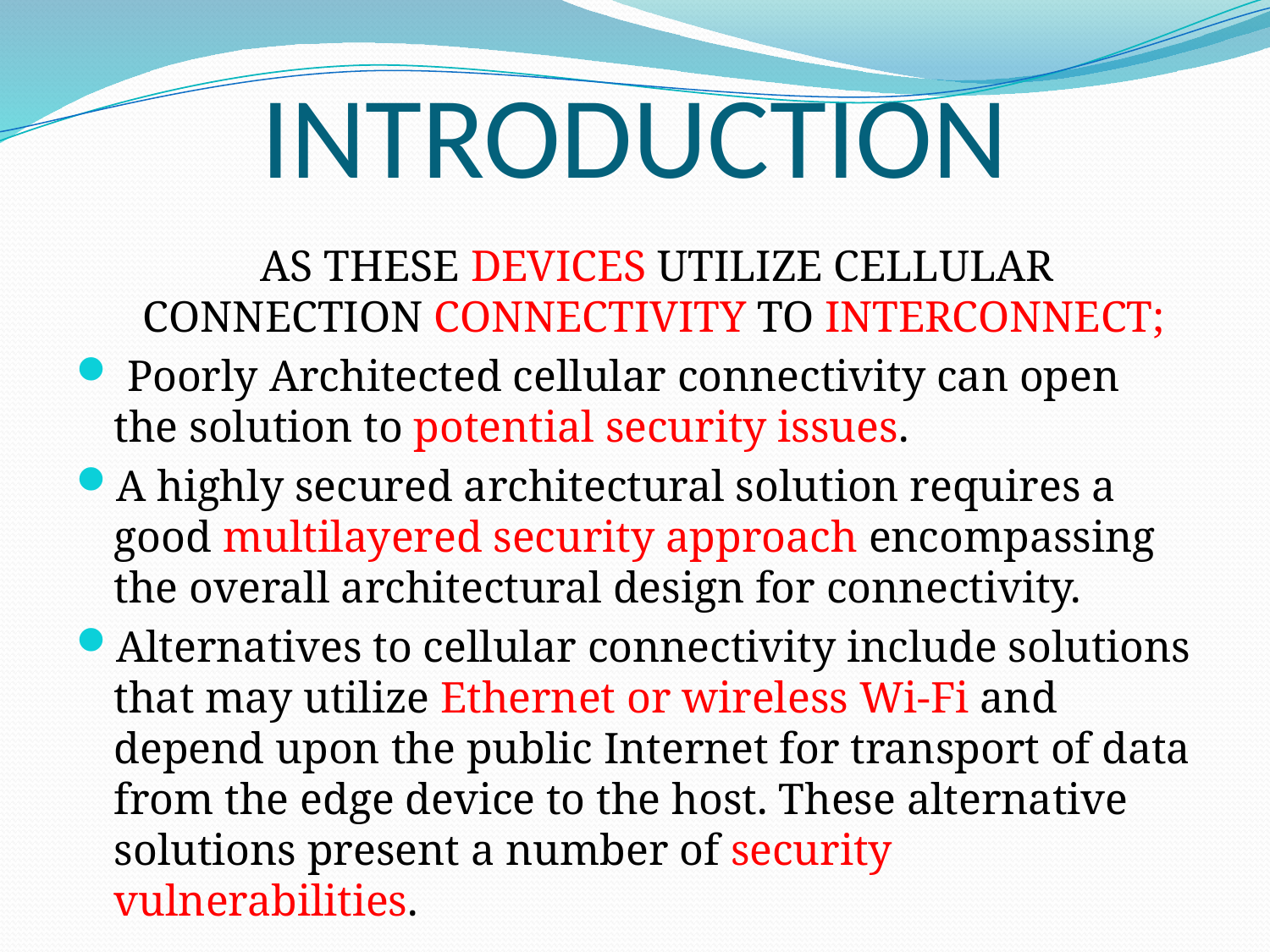

# INTRODUCTION
    AS THESE DEVICES UTILIZE CELLULAR CONNECTION CONNECTIVITY TO INTERCONNECT;
 Poorly Architected cellular connectivity can open the solution to potential security issues.
A highly secured architectural solution requires a good multilayered security approach encompassing the overall architectural design for connectivity.
Alternatives to cellular connectivity include solutions that may utilize Ethernet or wireless Wi-Fi and depend upon the public Internet for transport of data from the edge device to the host. These alternative solutions present a number of security vulnerabilities.